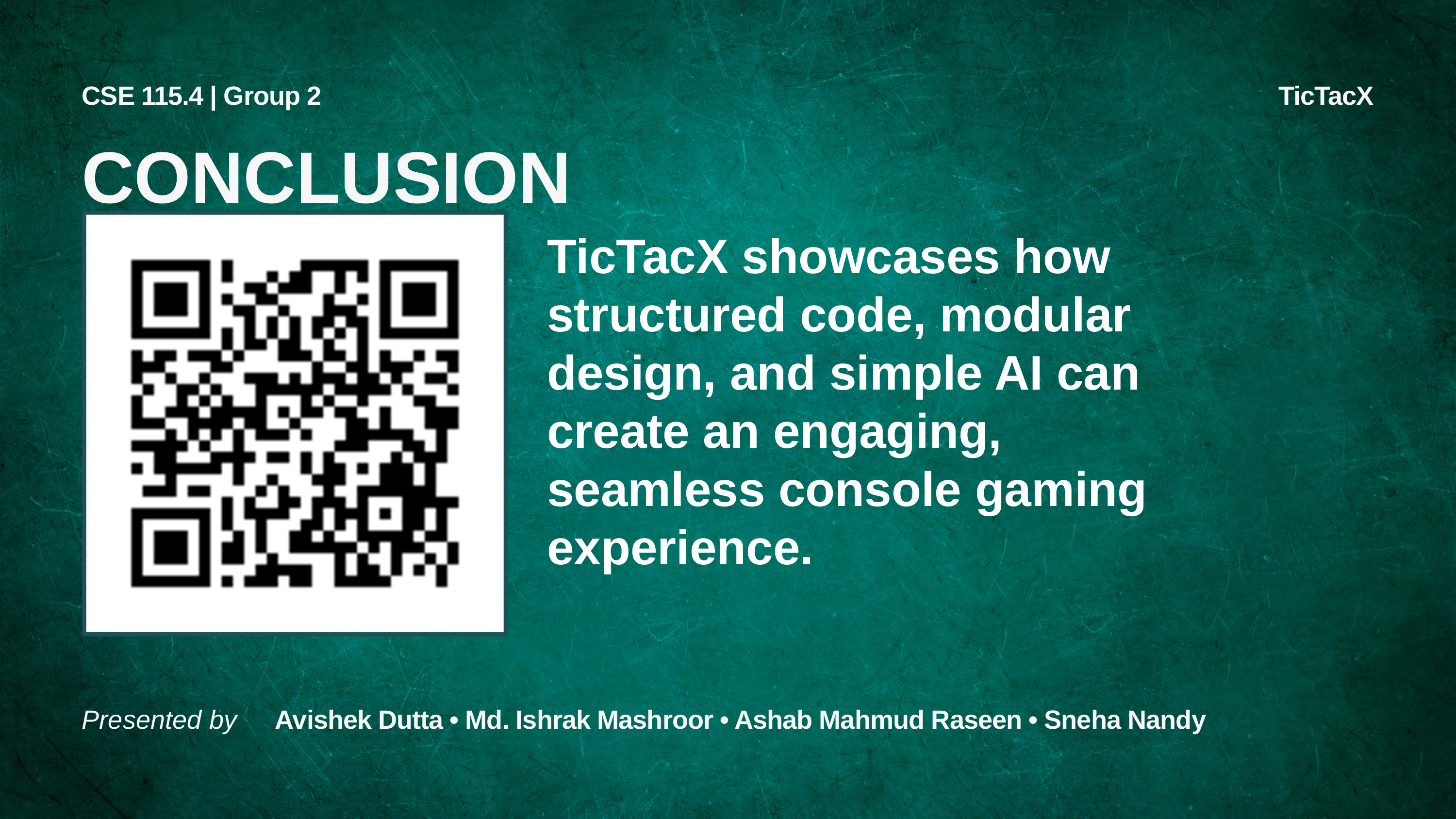

CONCLUSION

TicTacX showcases how structured code, modular design, and simple AI can create an engaging, seamless console gaming experience.